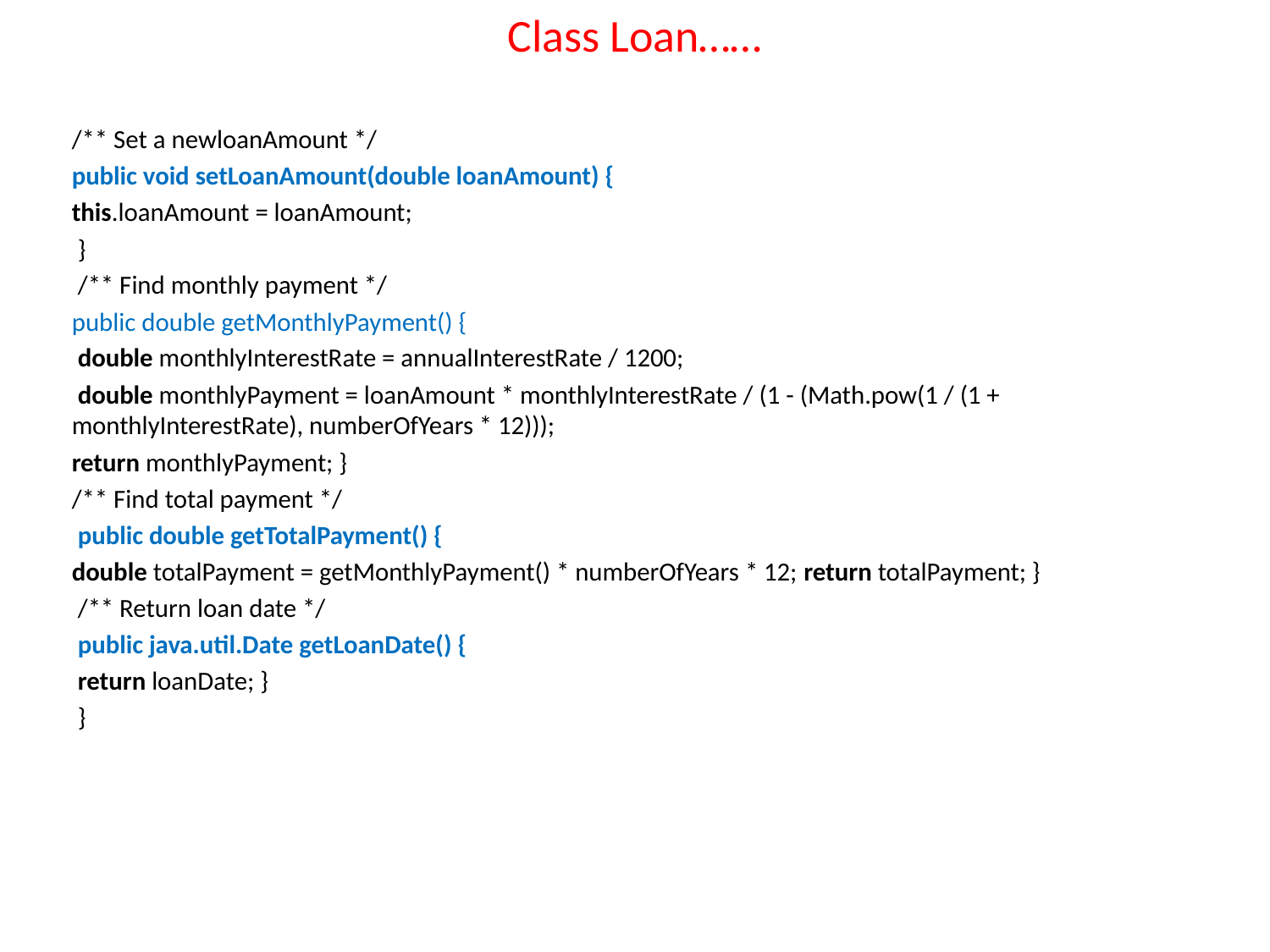

Class Loan……
/** Set a newloanAmount */
public void setLoanAmount(double loanAmount) {
this.loanAmount = loanAmount;
 }
 /** Find monthly payment */
public double getMonthlyPayment() {
 double monthlyInterestRate = annualInterestRate / 1200;
 double monthlyPayment = loanAmount * monthlyInterestRate / (1 - (Math.pow(1 / (1 + monthlyInterestRate), numberOfYears * 12)));
return monthlyPayment; }
/** Find total payment */
 public double getTotalPayment() {
double totalPayment = getMonthlyPayment() * numberOfYears * 12; return totalPayment; }
 /** Return loan date */
 public java.util.Date getLoanDate() {
 return loanDate; }
 }

15